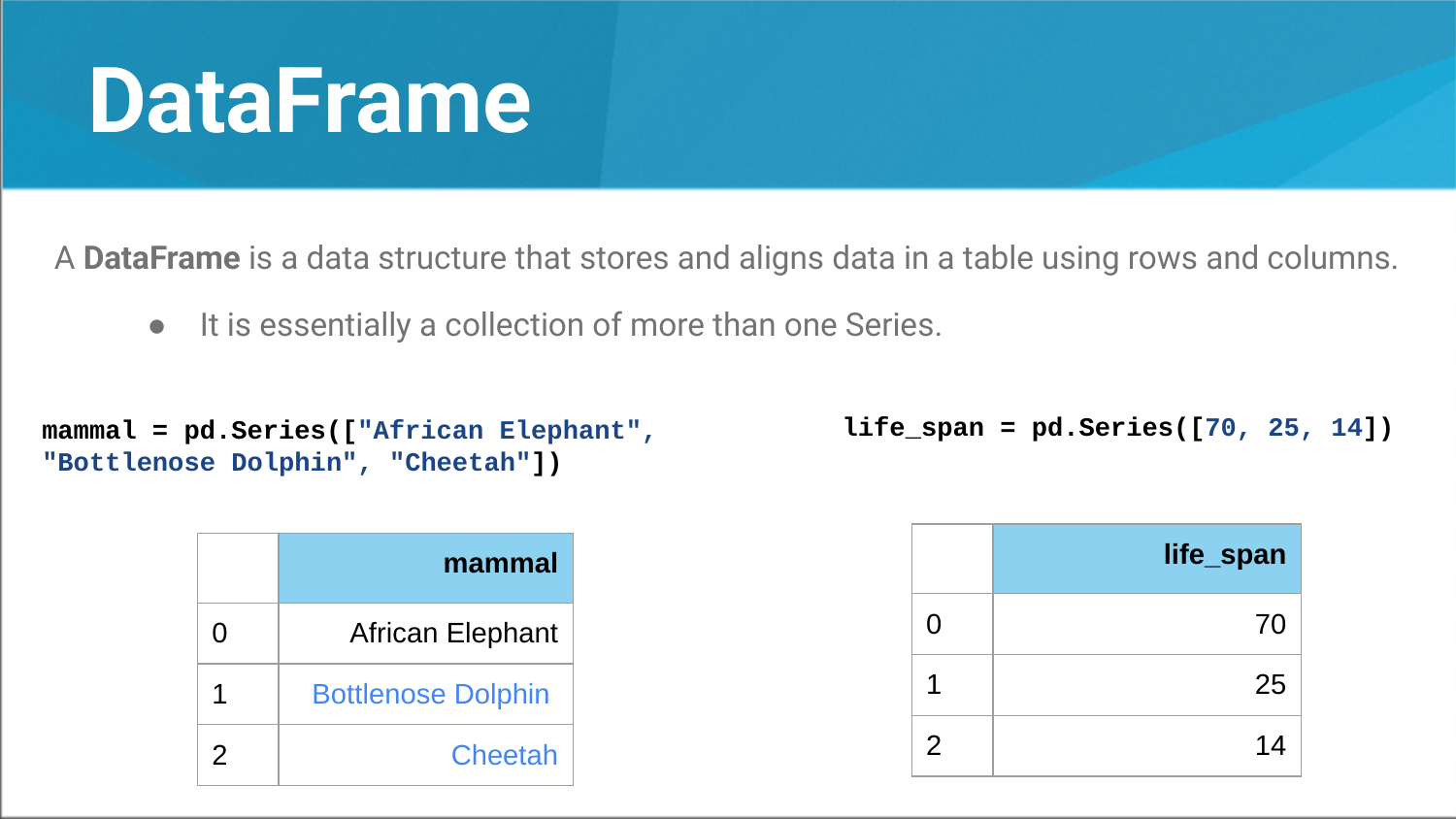

# DataFrame
A DataFrame is a data structure that stores and aligns data in a table using rows and columns.
It is essentially a collection of more than one Series.
life_span = pd.Series([70, 25, 14])
mammal = pd.Series(["African Elephant", "Bottlenose Dolphin", "Cheetah"])
|  | life\_span |
| --- | --- |
| 0 | 70 |
| 1 | 25 |
| 2 | 14 |
|  | mammal |
| --- | --- |
| 0 | African Elephant |
| 1 | Bottlenose Dolphin |
| 2 | Cheetah |